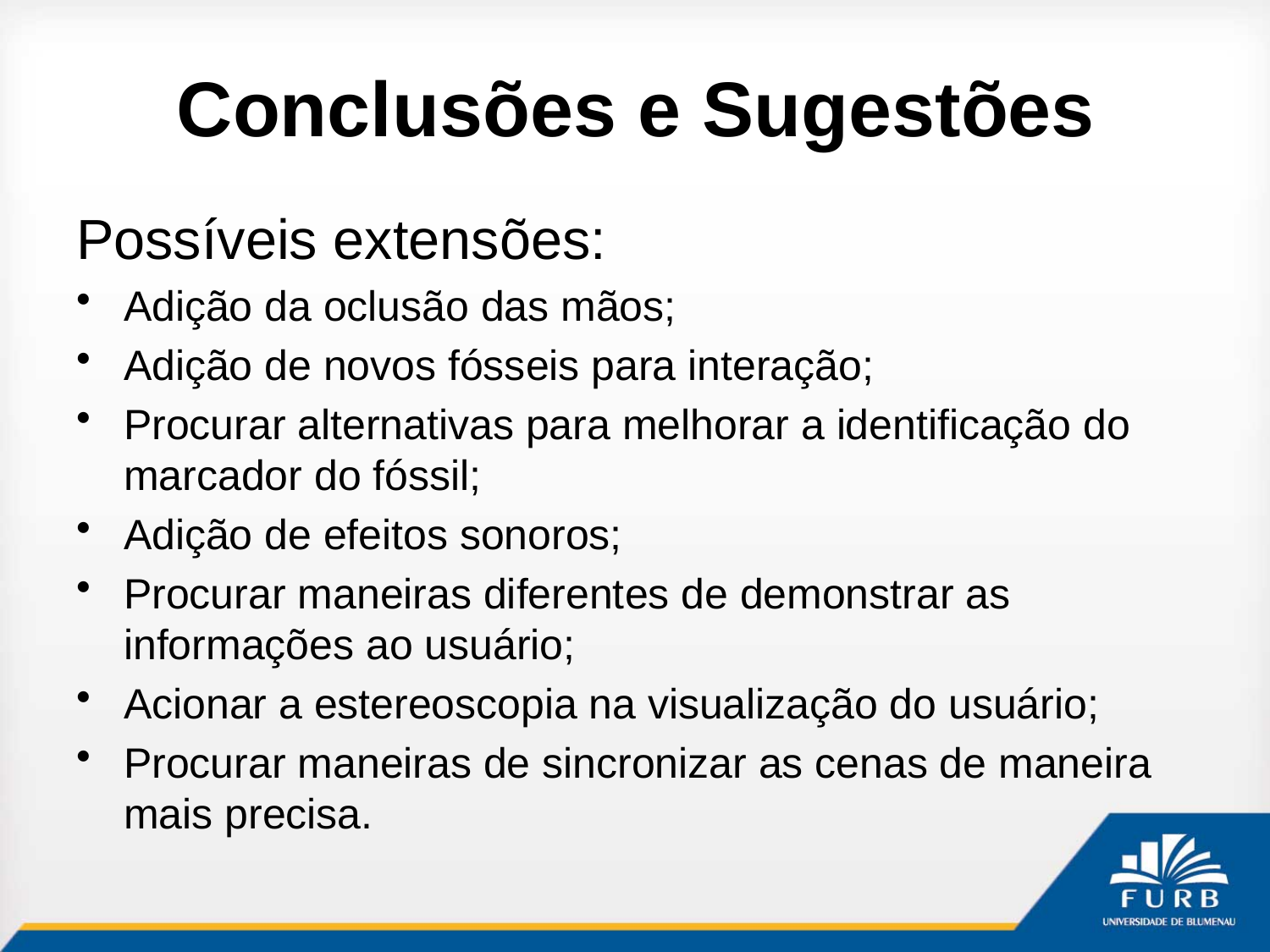

# Conclusões e Sugestões
Possíveis extensões:
Adição da oclusão das mãos;
Adição de novos fósseis para interação;
Procurar alternativas para melhorar a identificação do marcador do fóssil;
Adição de efeitos sonoros;
Procurar maneiras diferentes de demonstrar as informações ao usuário;
Acionar a estereoscopia na visualização do usuário;
Procurar maneiras de sincronizar as cenas de maneira mais precisa.